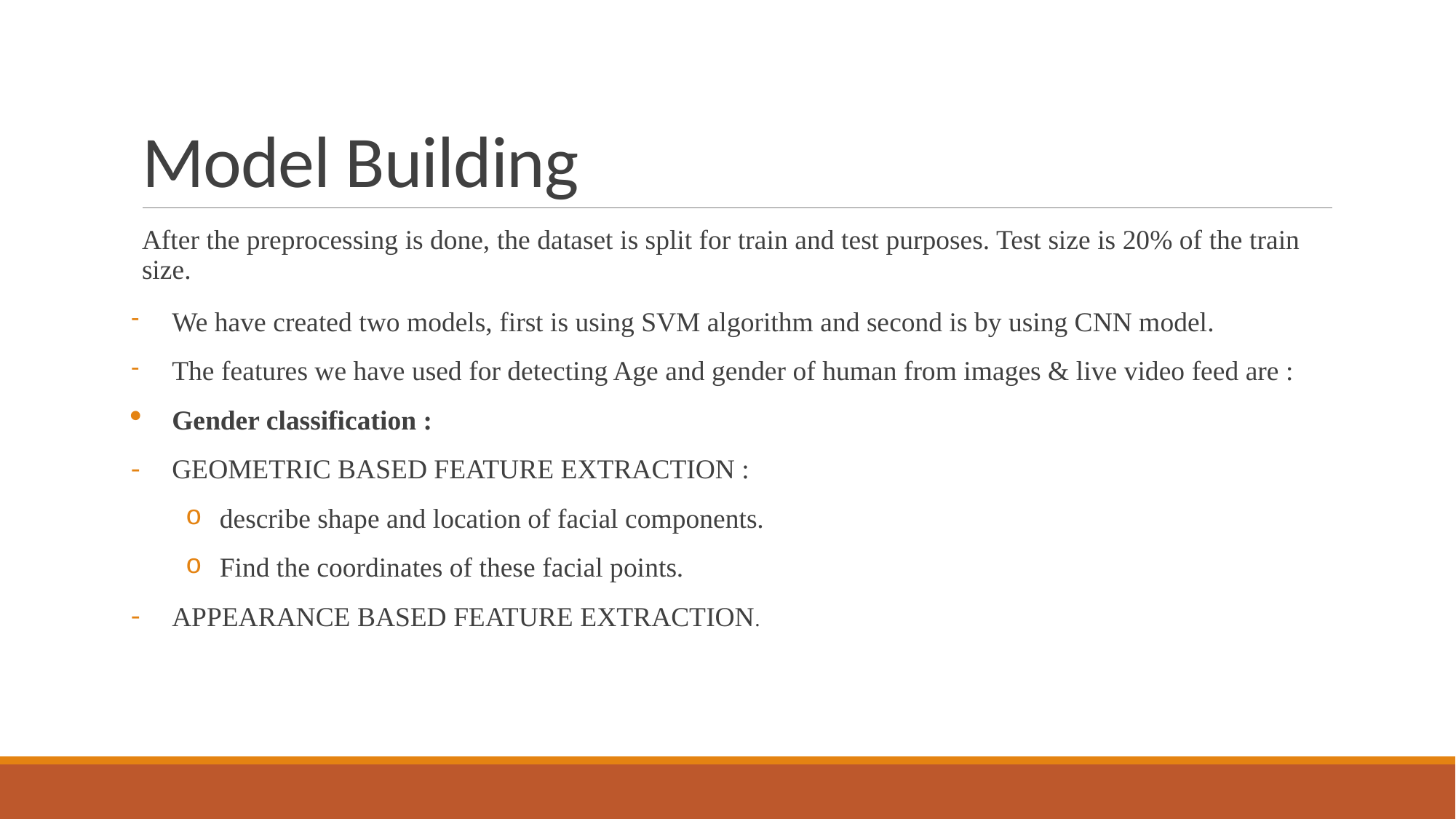

# Model Building
After the preprocessing is done, the dataset is split for train and test purposes. Test size is 20% of the train size.
We have created two models, first is using SVM algorithm and second is by using CNN model.
The features we have used for detecting Age and gender of human from images & live video feed are :
Gender classification :
GEOMETRIC BASED FEATURE EXTRACTION :
describe shape and location of facial components.
Find the coordinates of these facial points.
APPEARANCE BASED FEATURE EXTRACTION.